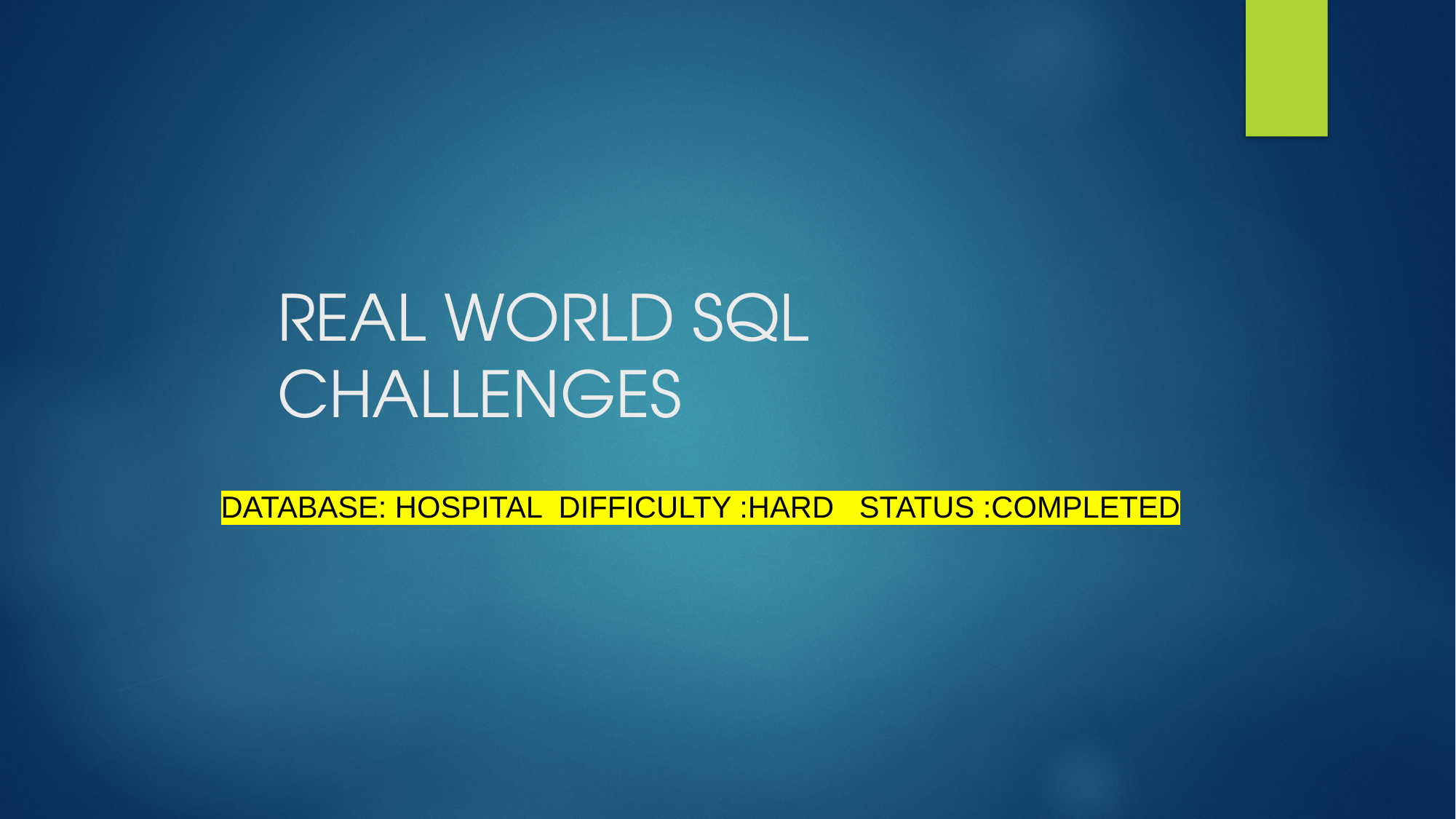

# REAL WORLD SQL CHALLENGES
DATABASE: HOSPITAL  DIFFICULTY :HARD   STATUS :COMPLETED